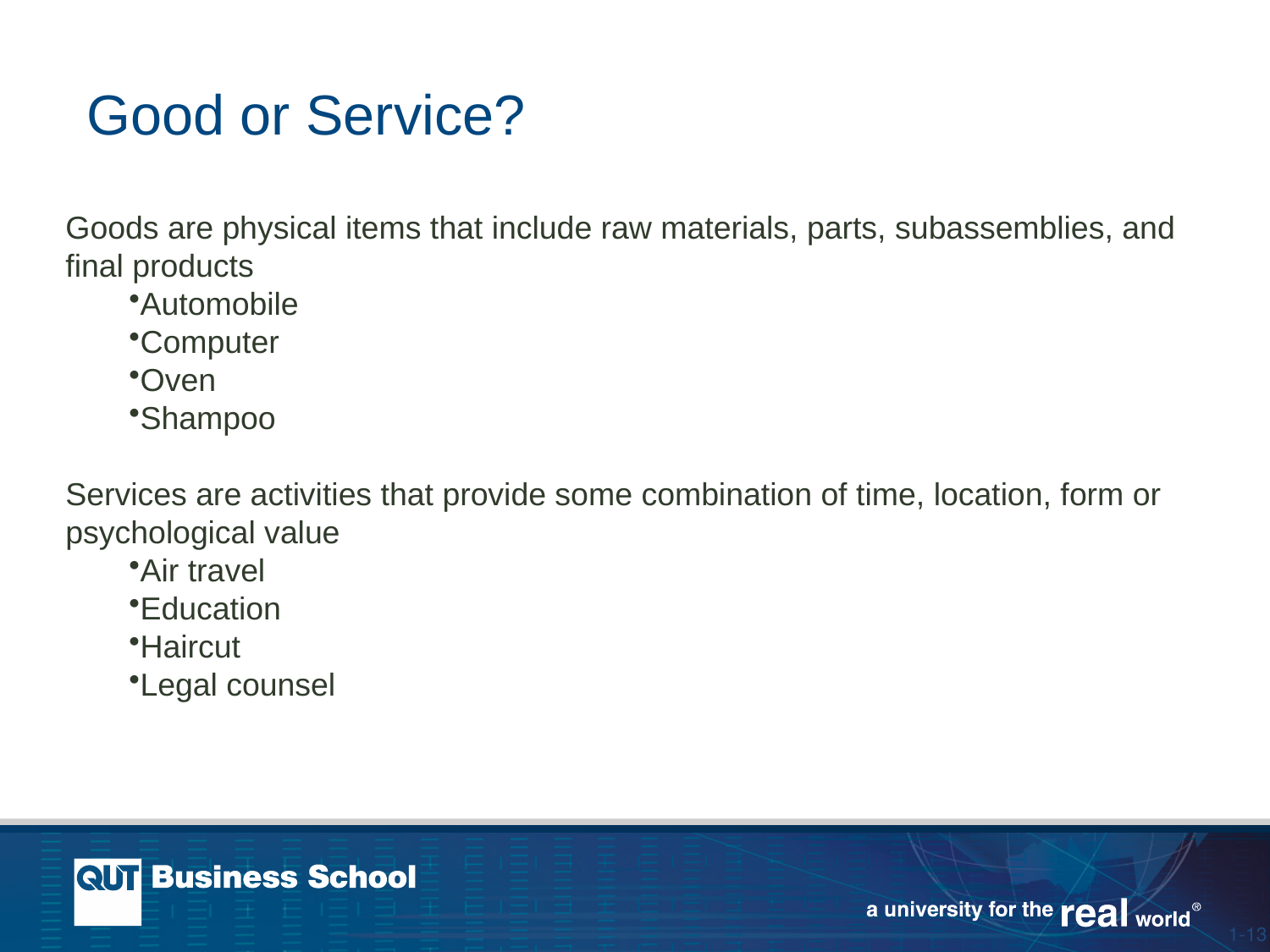

# Good or Service?

Goods are physical items that include raw materials, parts, subassemblies, and final products
Automobile
Computer
Oven
Shampoo

Services are activities that provide some combination of time, location, form or psychological value
Air travel
Education
Haircut
Legal counsel

1-13